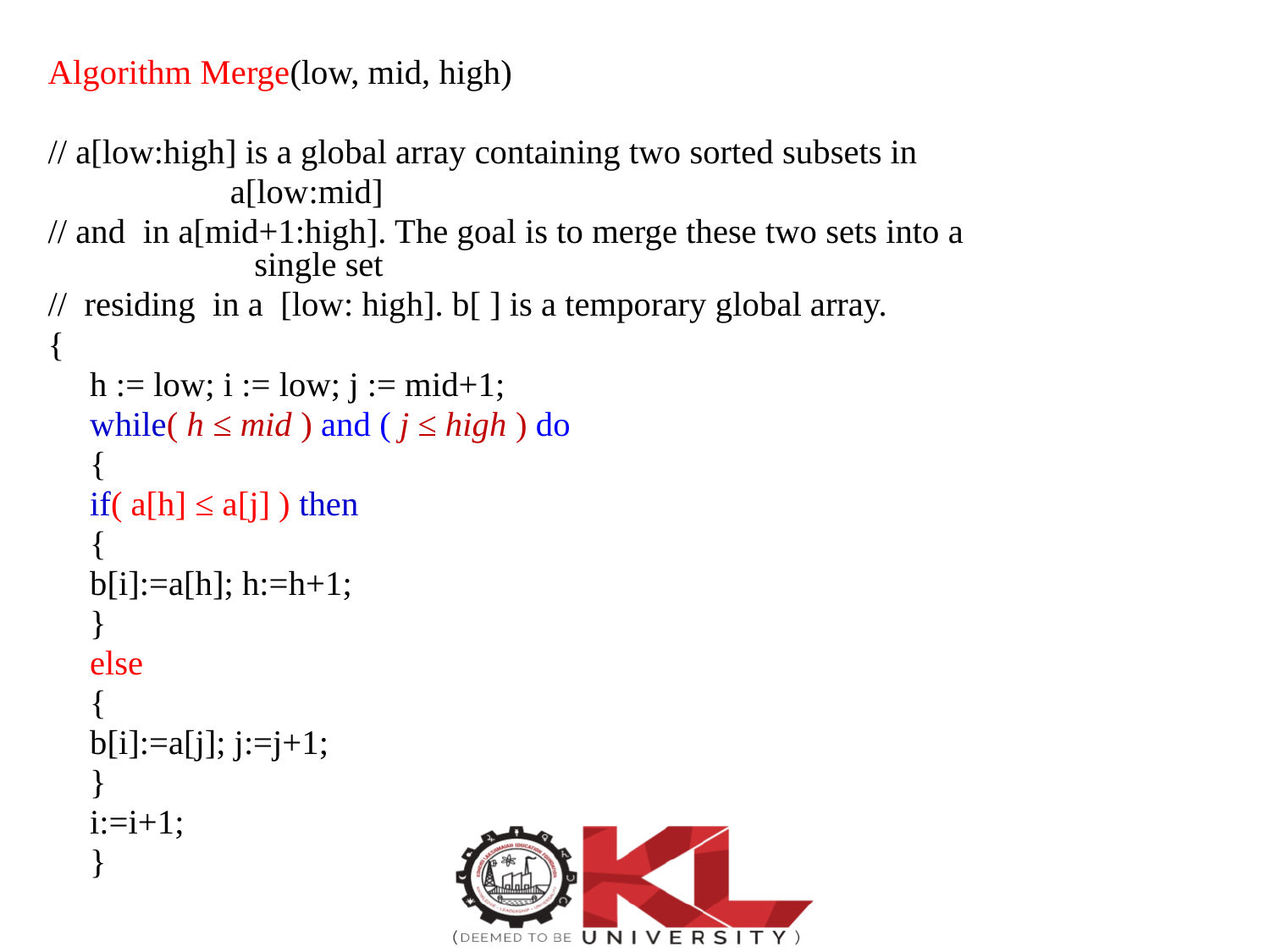

Algorithm Merge(low, mid, high)

// a[low:high] is a global array containing two sorted subsets in
                     a[low:mid]
// and  in a[mid+1:high]. The goal is to merge these two sets into a                          	        single set
//  residing  in a  [low: high]. b[ ] is a temporary global array.
{
	h := low; i := low; j := mid+1;
		while( h ≤ mid ) and ( j ≤ high ) do
		{
			if( a[h] ≤ a[j] ) then
			{
				b[i]:=a[h]; h:=h+1;
			}
			else
			{
				b[i]:=a[j]; j:=j+1;
			}
			i:=i+1;
		}